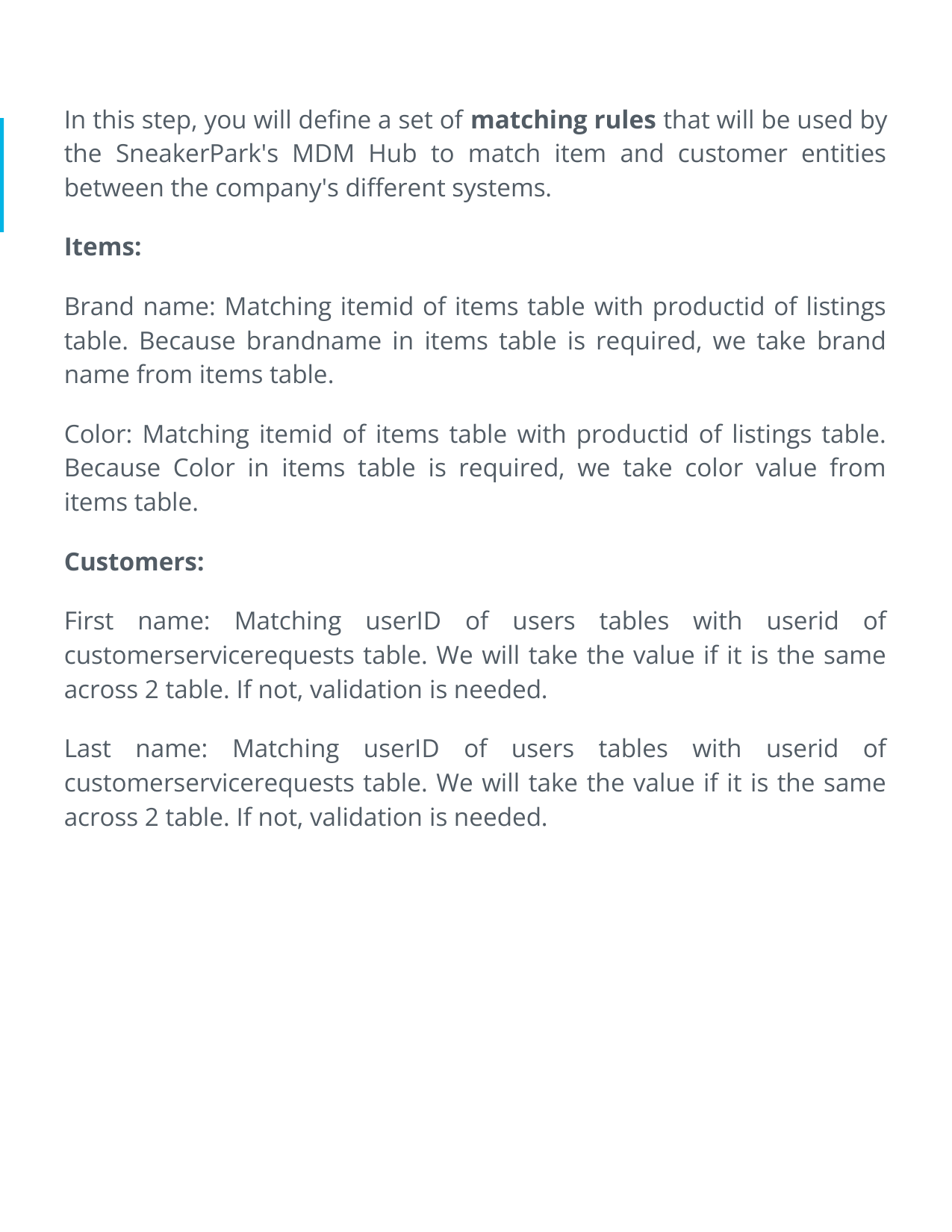

In this step, you will define a set of matching rules that will be used by the SneakerPark's MDM Hub to match item and customer entities between the company's different systems.
Items:
Brand name: Matching itemid of items table with productid of listings table. Because brandname in items table is required, we take brand name from items table.
Color: Matching itemid of items table with productid of listings table. Because Color in items table is required, we take color value from items table.
Customers:
First name: Matching userID of users tables with userid of customerservicerequests table. We will take the value if it is the same across 2 table. If not, validation is needed.
Last name: Matching userID of users tables with userid of customerservicerequests table. We will take the value if it is the same across 2 table. If not, validation is needed.